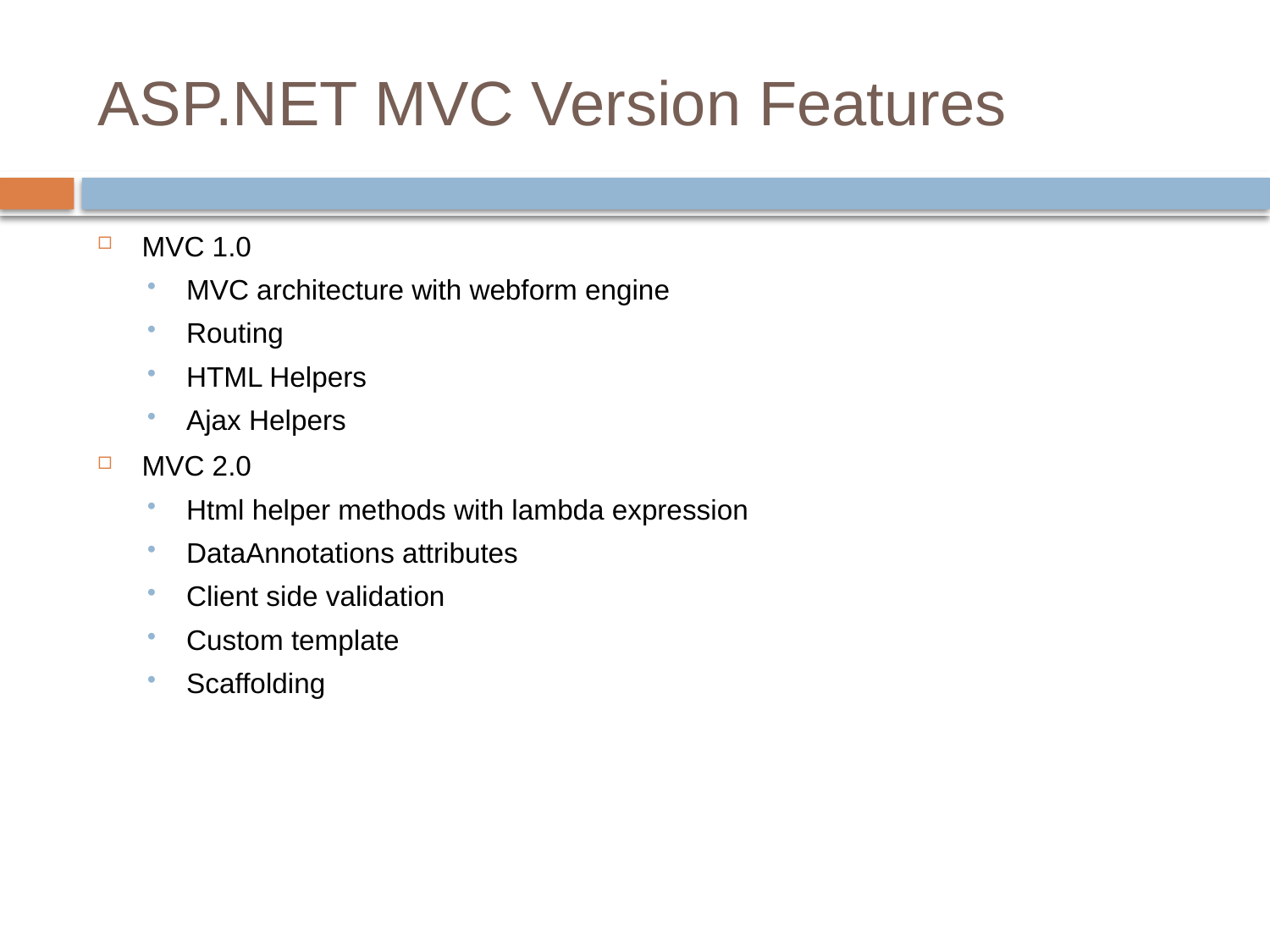

# ASP.NET MVC Version Features
MVC 1.0
MVC architecture with webform engine
Routing
HTML Helpers
Ajax Helpers
MVC 2.0
Html helper methods with lambda expression
DataAnnotations attributes
Client side validation
Custom template
Scaffolding